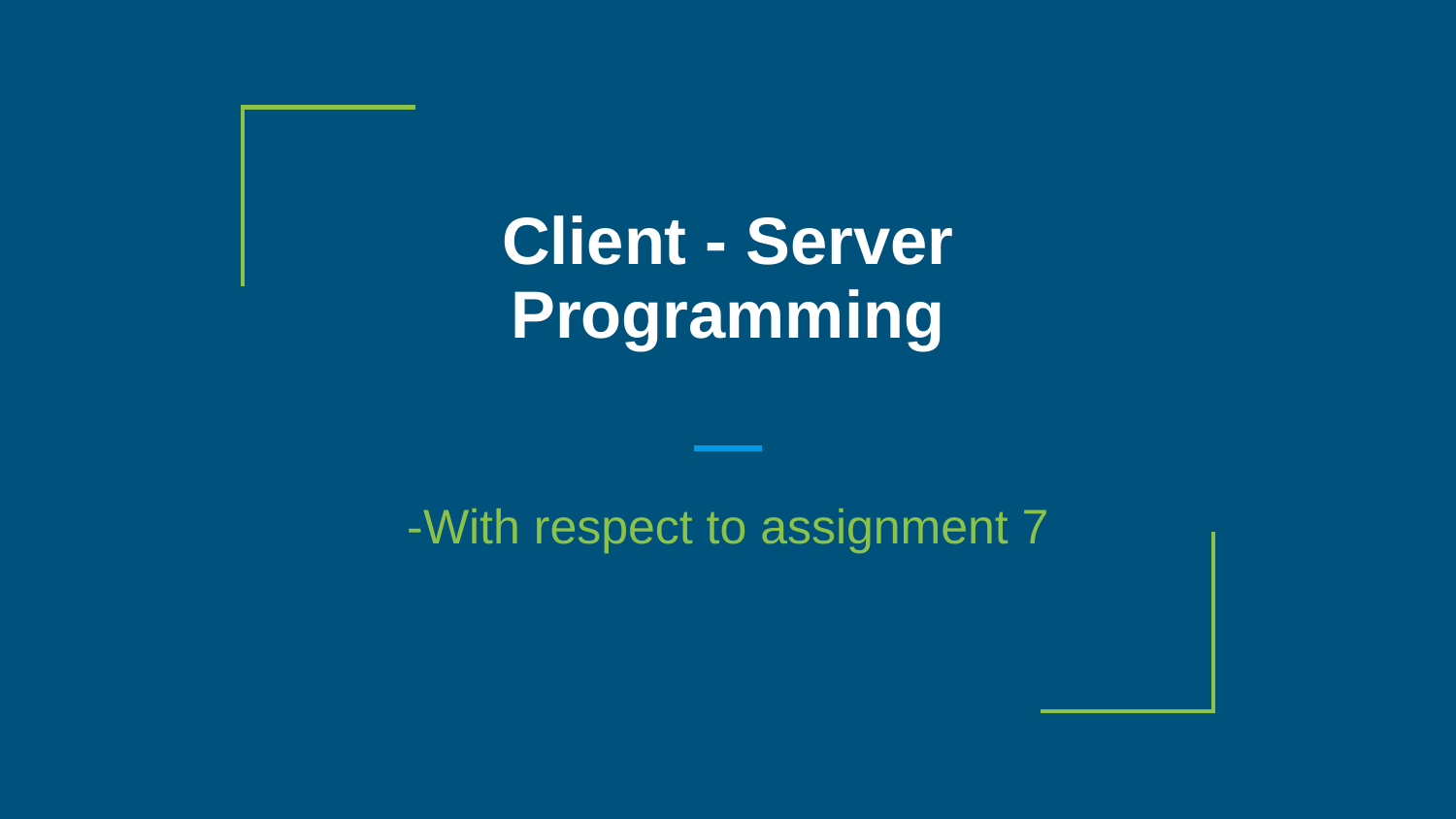

# Client - Server Programming

-With respect to assignment 7